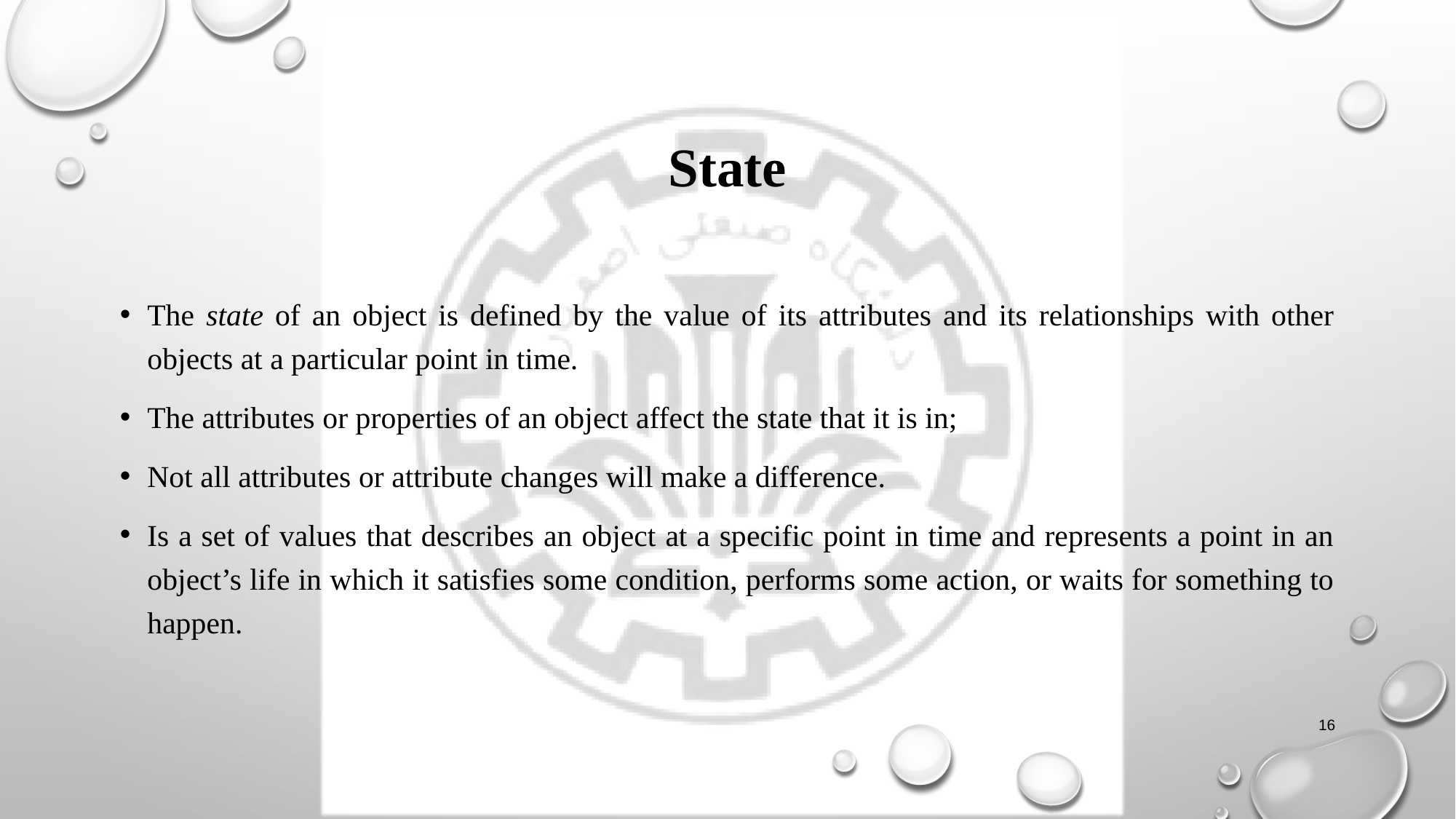

# State
The state of an object is defined by the value of its attributes and its relationships with other
objects at a particular point in time.
The attributes or properties of an object affect the state that it is in;
Not all attributes or attribute changes will make a difference.
Is a set of values that describes an object at a specific point in time and represents a point in an object’s life in which it satisfies some condition, performs some action, or waits for something to happen.
16